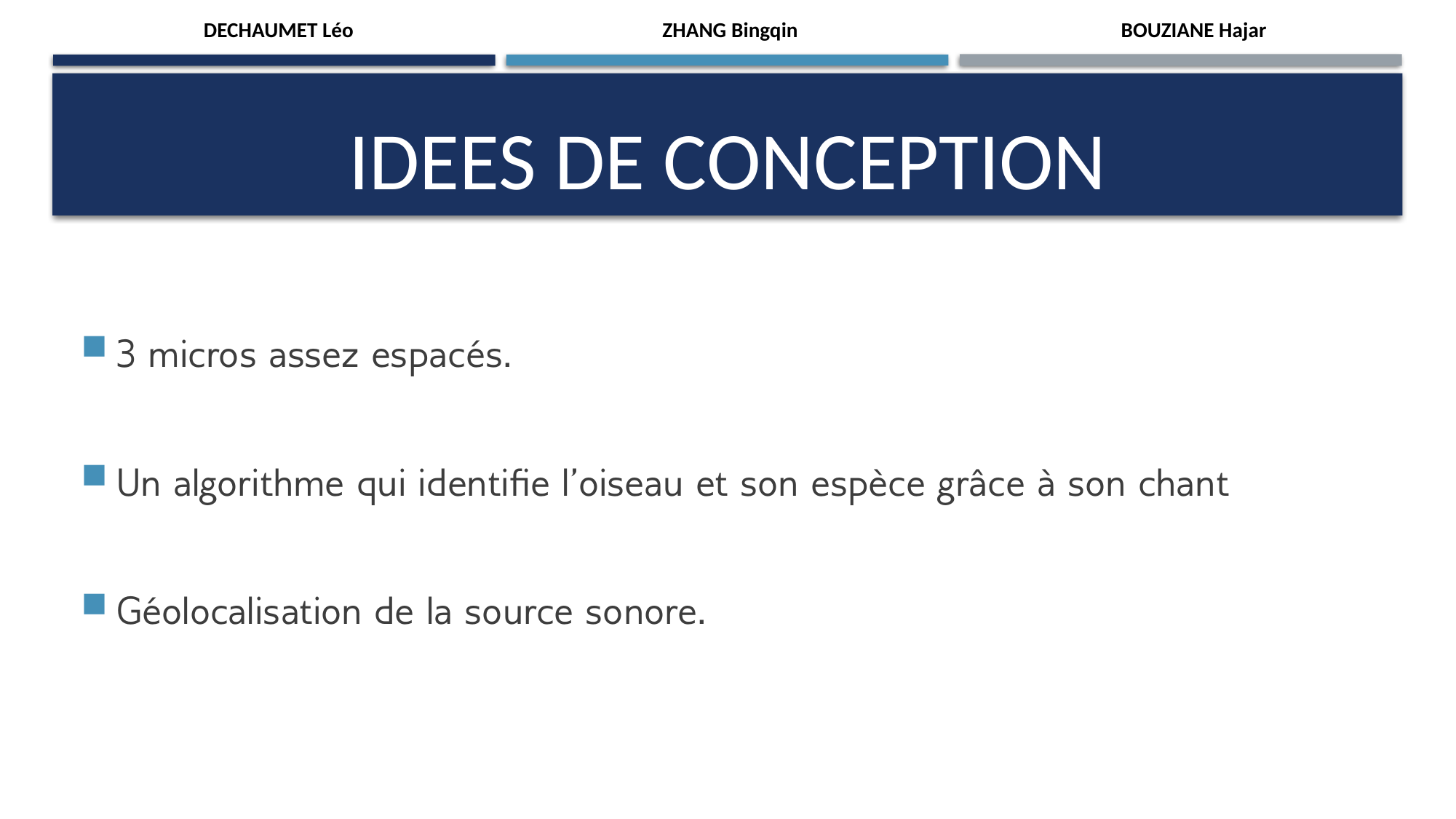

DECHAUMET Léo
BOUZIANE Hajar
ZHANG Bingqin
# IDEES DE CONCEPTION
3 micros assez espacés.

Un algorithme qui identifie l’oiseau et son espèce grâce à son chant

Géolocalisation de la source sonore.